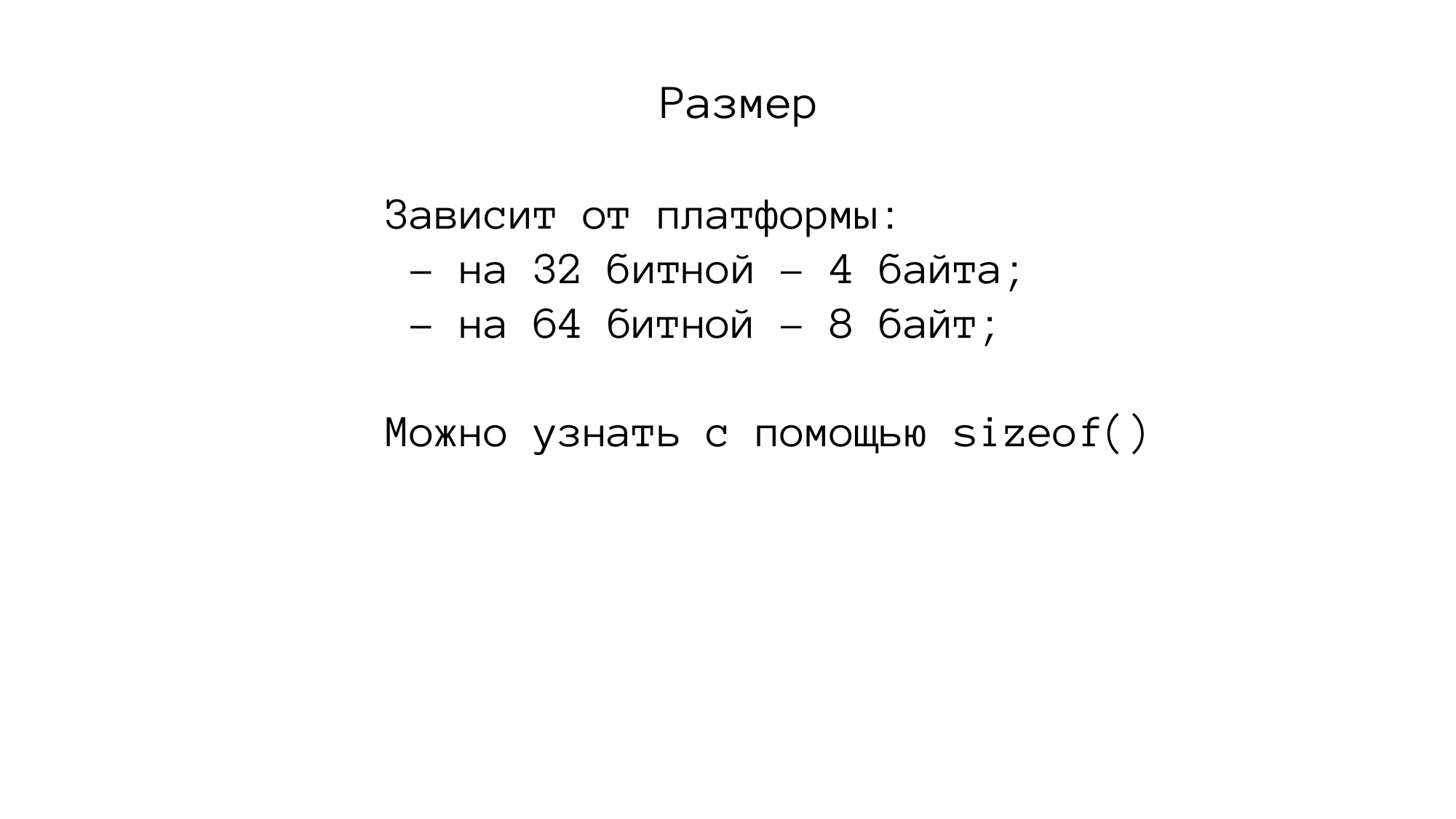

Размер
Зависит от платформы:
 - на 32 битной – 4 байта;
 - на 64 битной – 8 байт;

Можно узнать с помощью sizeof()